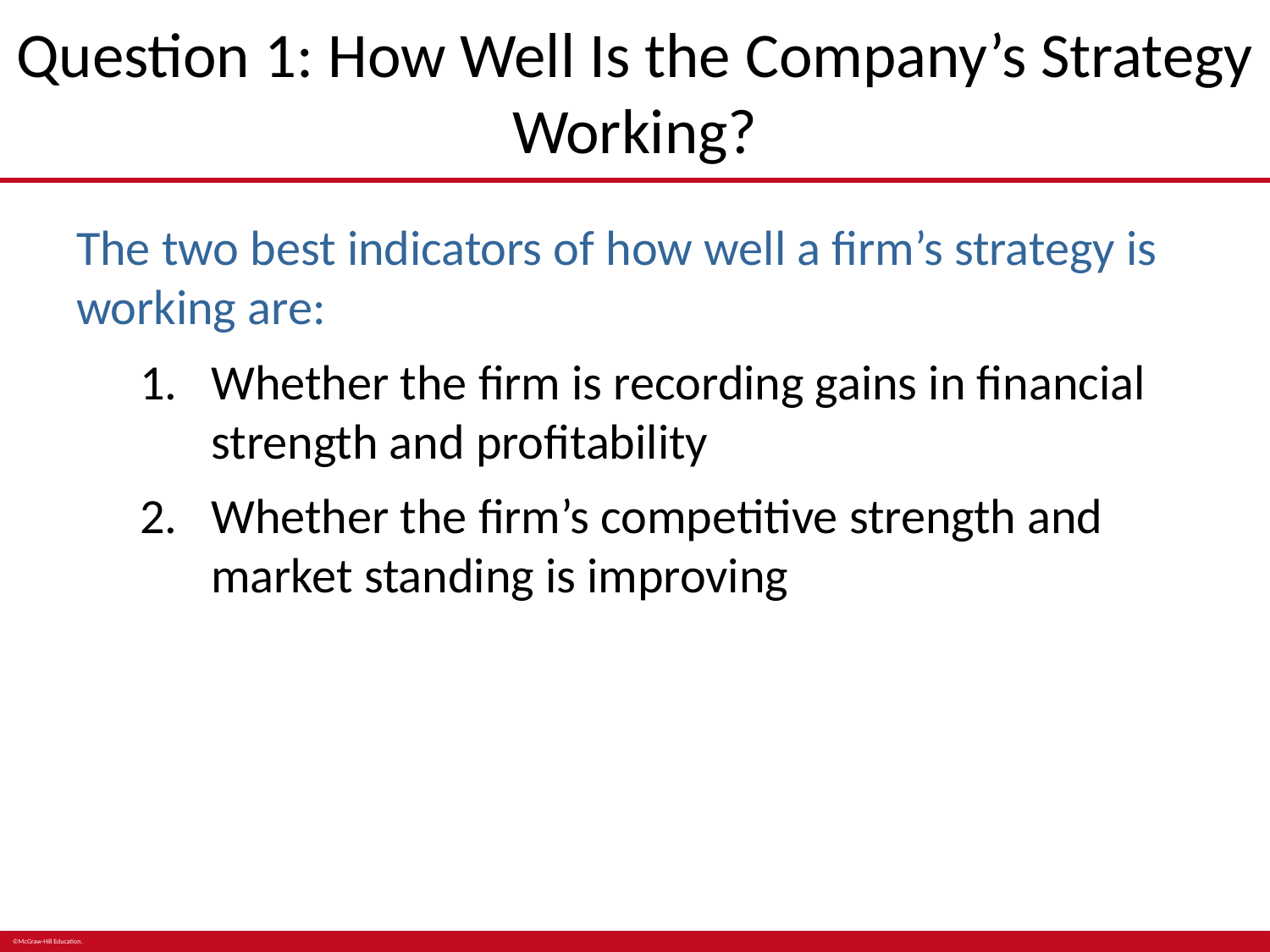

# Question 1: How Well Is the Company’s Strategy Working?
The two best indicators of how well a firm’s strategy is working are:
Whether the firm is recording gains in financial strength and profitability
Whether the firm’s competitive strength and market standing is improving